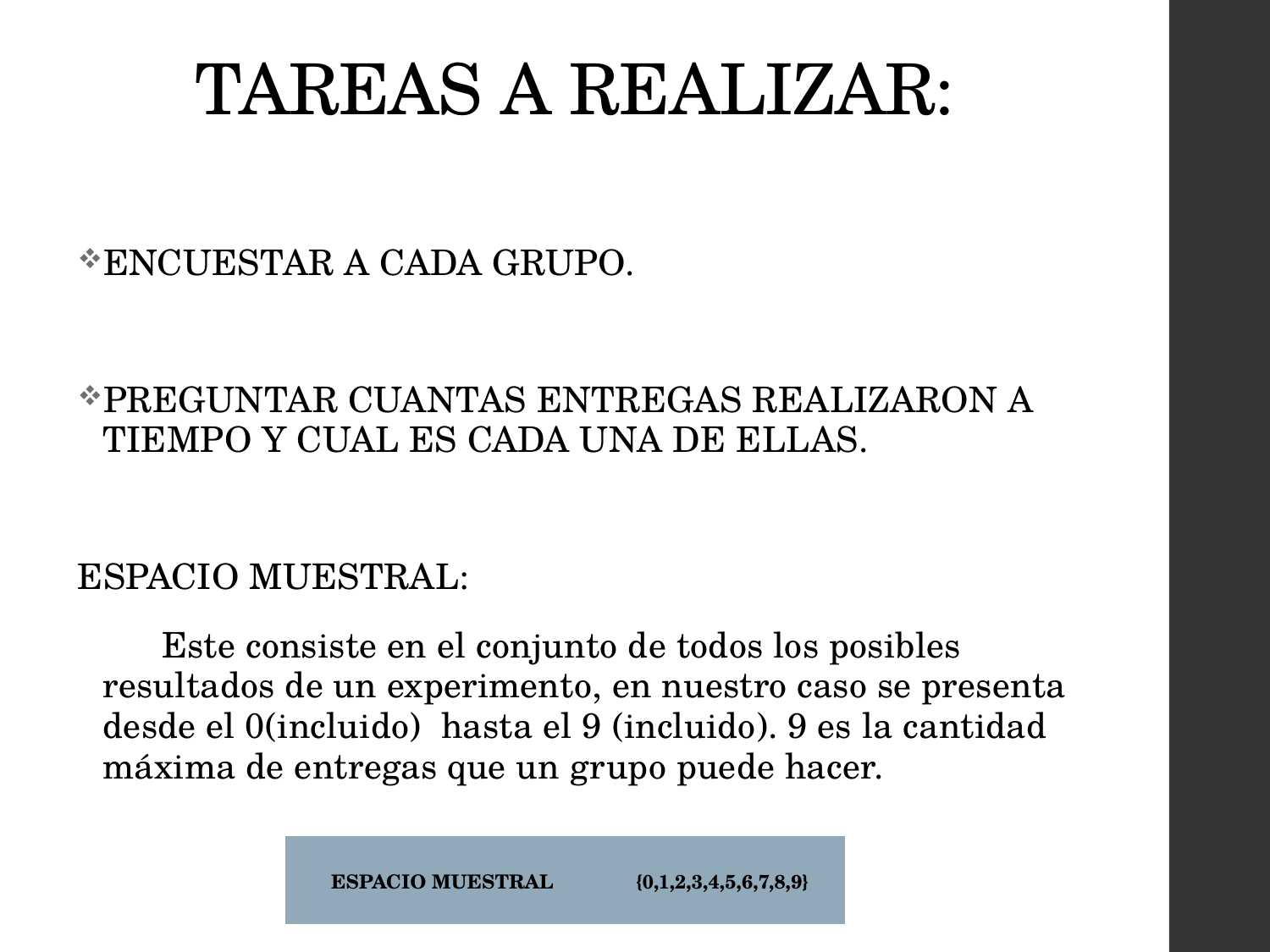

# TAREAS A REALIZAR:

ENCUESTAR A CADA GRUPO.

PREGUNTAR CUANTAS ENTREGAS REALIZARON A TIEMPO Y CUAL ES CADA UNA DE ELLAS.

ESPACIO MUESTRAL:
 Este consiste en el conjunto de todos los posibles resultados de un experimento, en nuestro caso se presenta desde el 0(incluido)  hasta el 9 (incluido). 9 es la cantidad máxima de entregas que un grupo puede hacer.

| ESPACIO MUESTRAL | {0,1,2,3,4,5,6,7,8,9} |
| --- | --- |